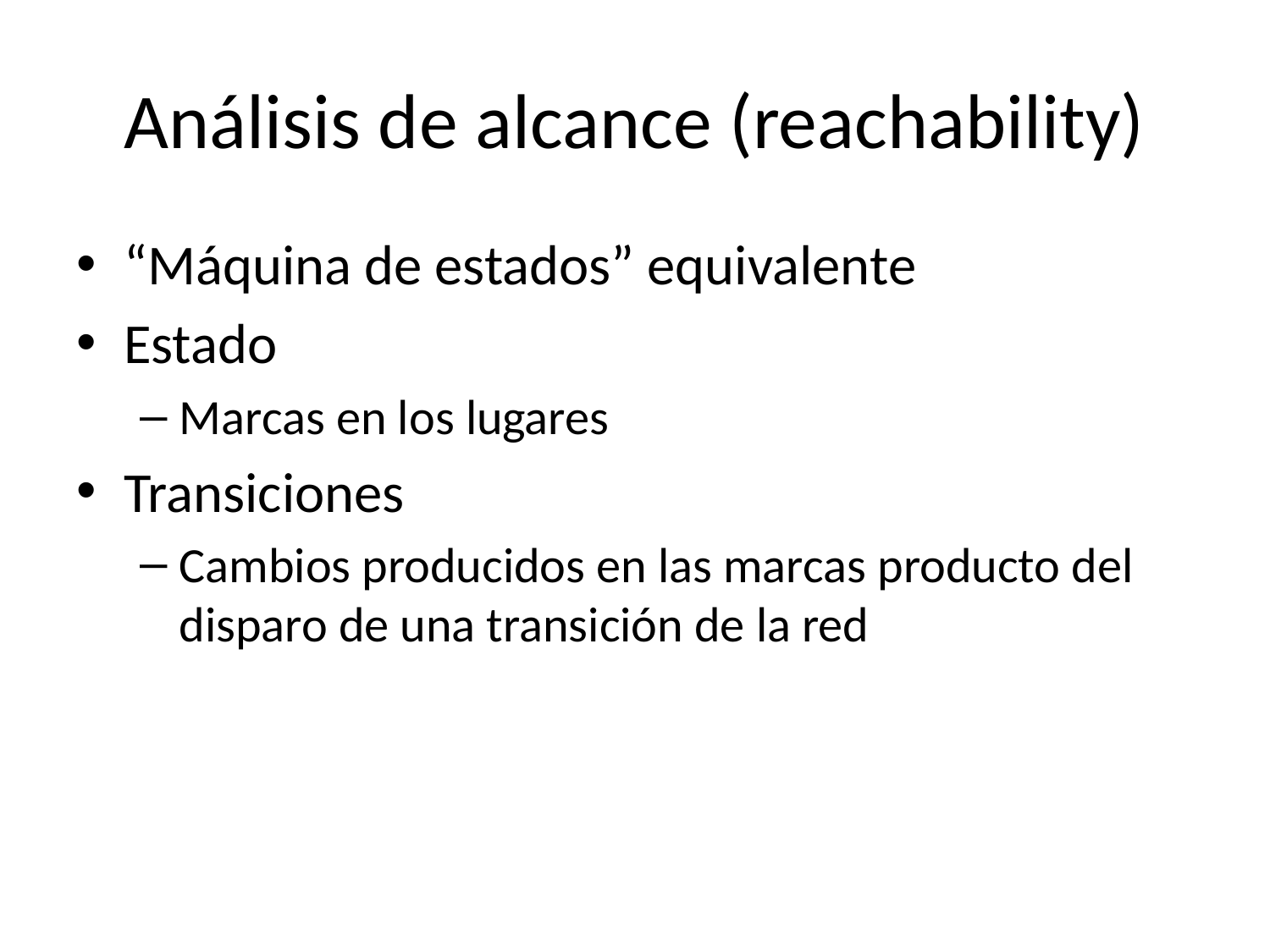

# Análisis de alcance (reachability)
“Máquina de estados” equivalente
Estado
Marcas en los lugares
Transiciones
Cambios producidos en las marcas producto del disparo de una transición de la red